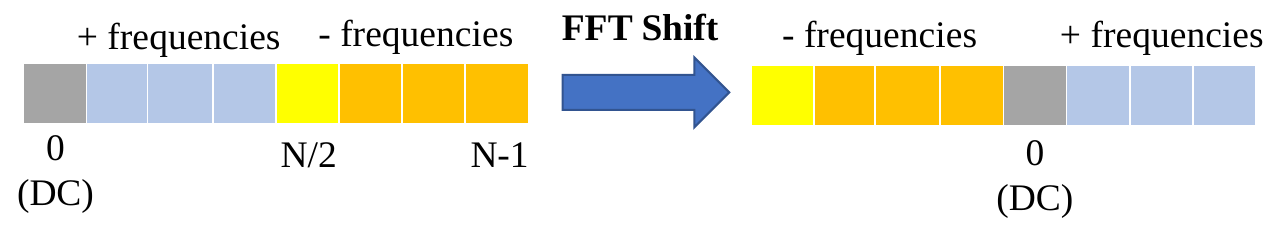

FFT Shift
- frequencies
+ frequencies
- frequencies
+ frequencies

|  |  |  |  |  |  |  |  |
| --- | --- | --- | --- | --- | --- | --- | --- |
|  |  |  |  |  |  |  |  |
| --- | --- | --- | --- | --- | --- | --- | --- |
0
(DC)
0
(DC)
N/2
N-1